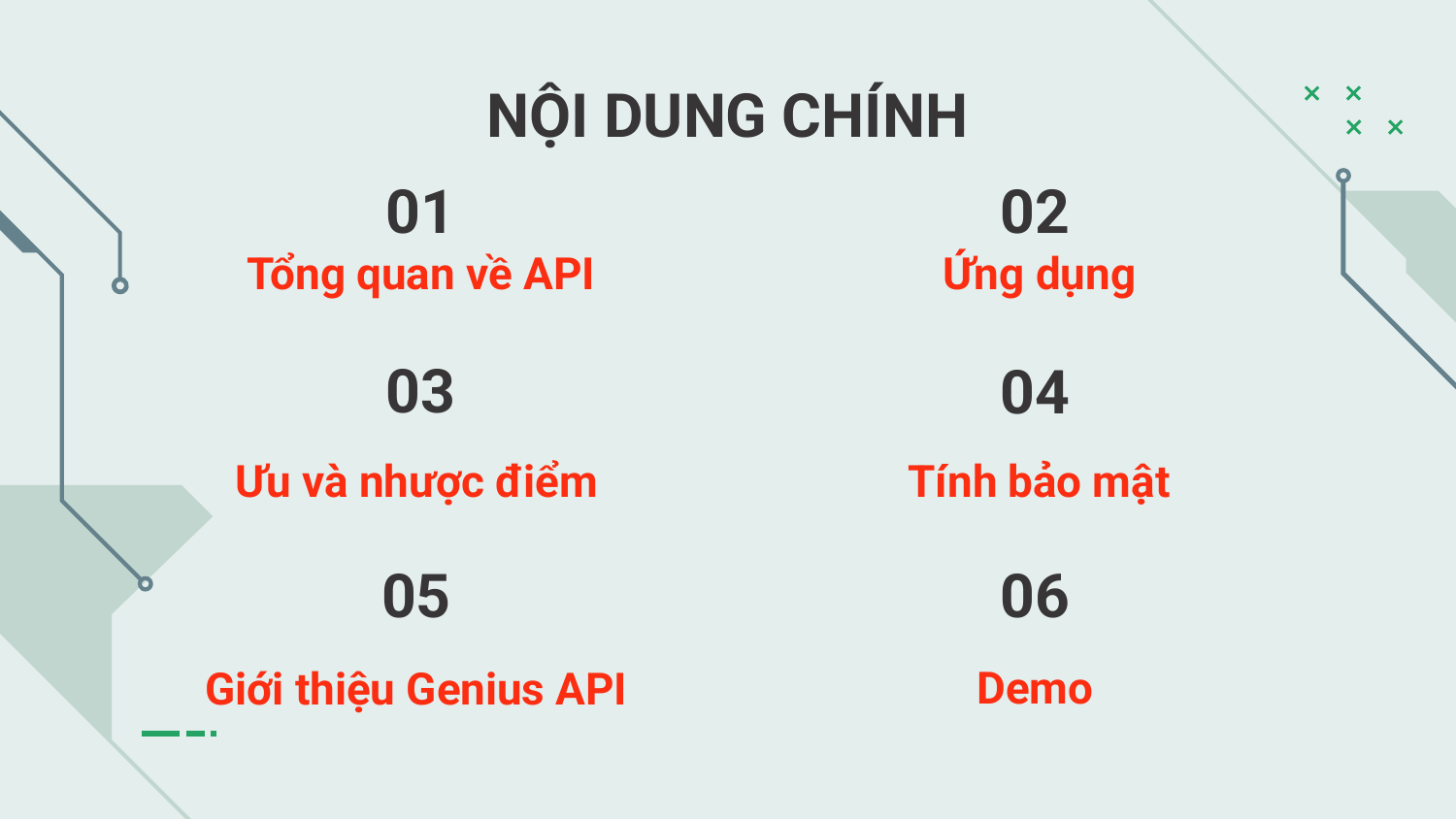

NỘI DUNG CHÍNH
# 01
02
Tổng quan về API
Ứng dụng
03
04
Ưu và nhược điểm
Tính bảo mật
05
06
Demo
Giới thiệu Genius API